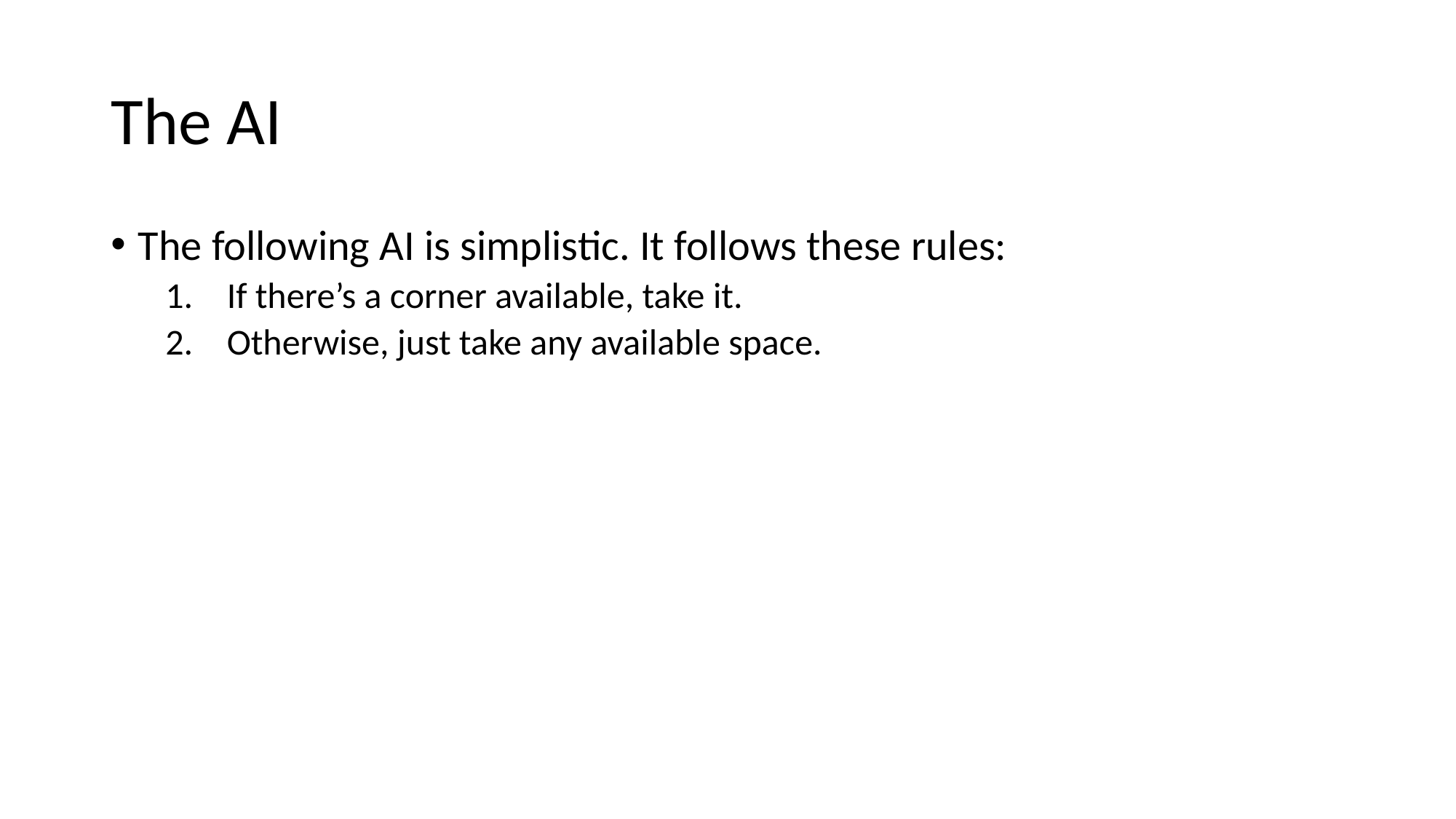

# The AI
The following AI is simplistic. It follows these rules:
If there’s a corner available, take it.
Otherwise, just take any available space.